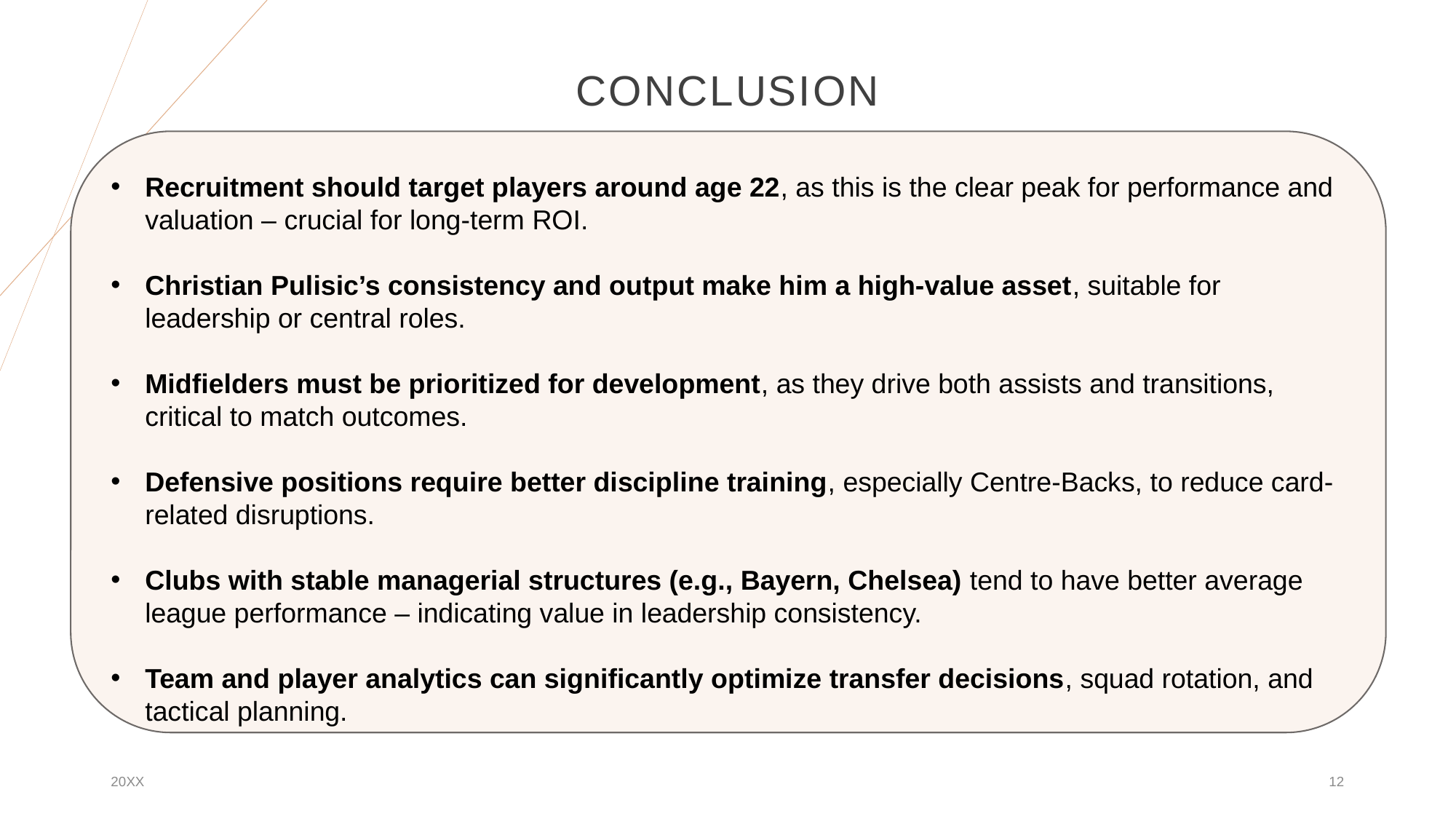

# conclusion

Recruitment should target players around age 22, as this is the clear peak for performance and valuation – crucial for long-term ROI.

Christian Pulisic’s consistency and output make him a high-value asset, suitable for leadership or central roles.

Midfielders must be prioritized for development, as they drive both assists and transitions, critical to match outcomes.

Defensive positions require better discipline training, especially Centre-Backs, to reduce card-related disruptions.

Clubs with stable managerial structures (e.g., Bayern, Chelsea) tend to have better average league performance – indicating value in leadership consistency.

Team and player analytics can significantly optimize transfer decisions, squad rotation, and tactical planning.

20XX
12